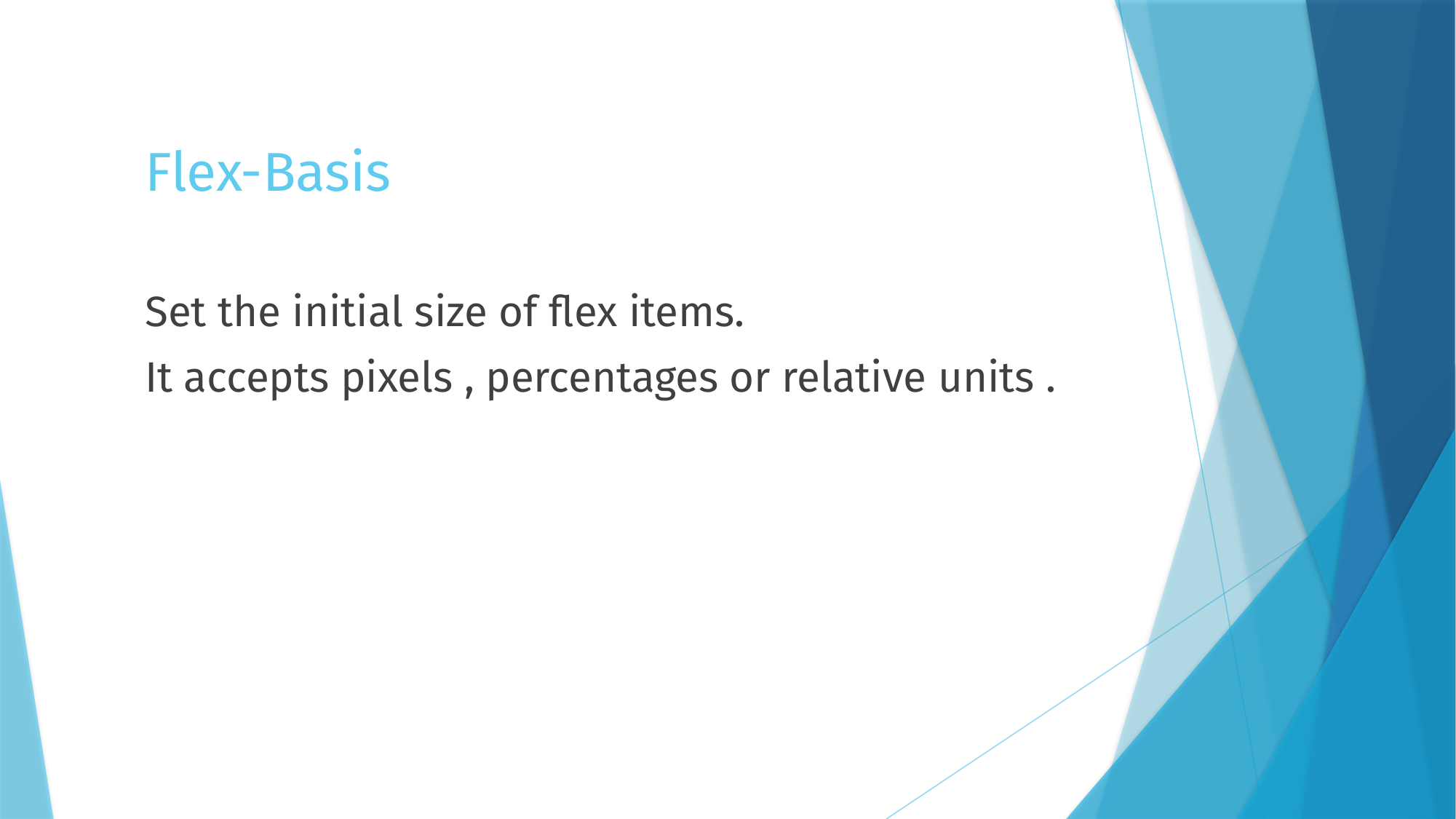

# Flex-Basis
Set the initial size of flex items.
It accepts pixels , percentages or relative units .